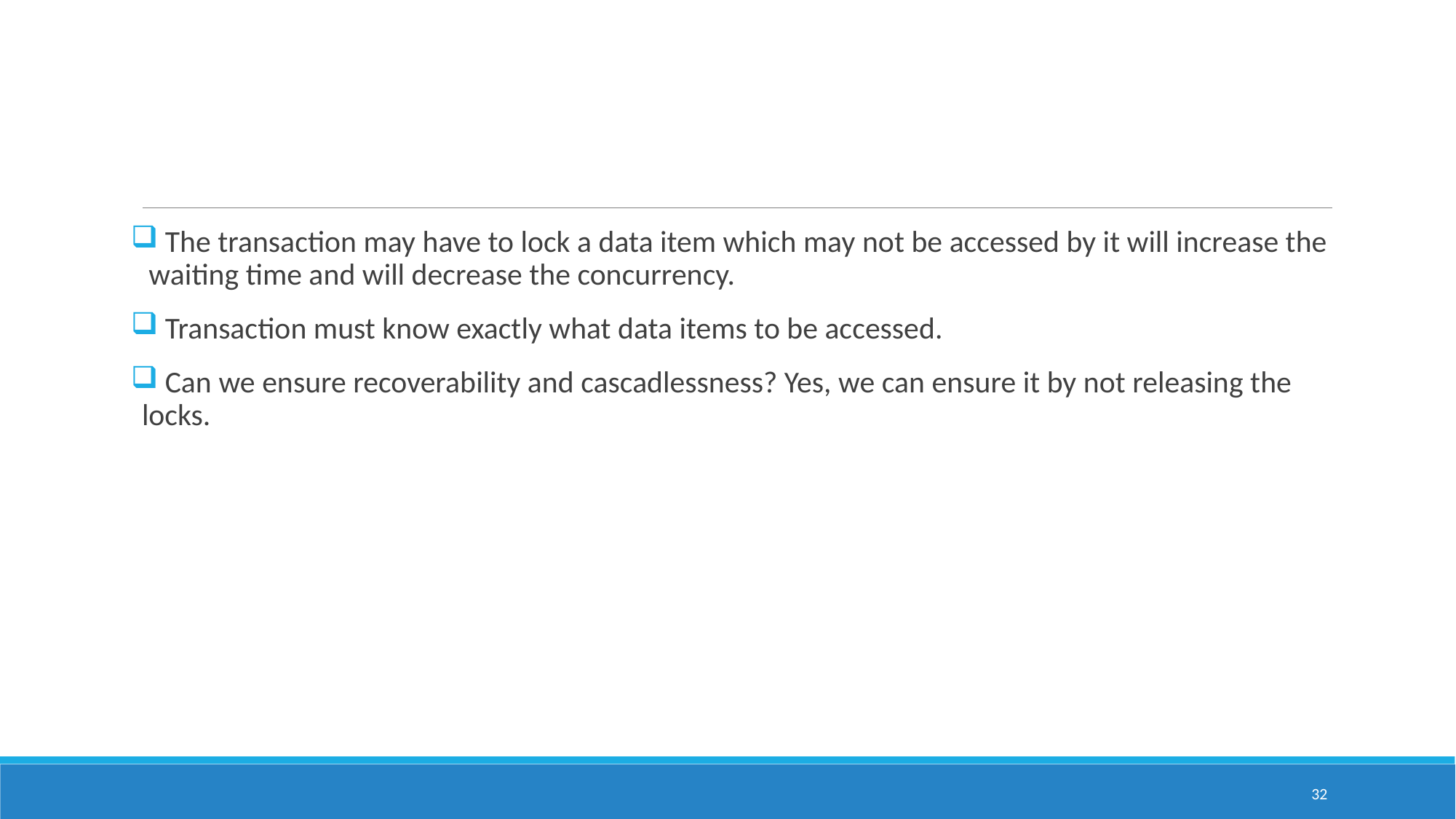

#
 The transaction may have to lock a data item which may not be accessed by it will increase the  waiting time and will decrease the concurrency.
 Transaction must know exactly what data items to be accessed.
 Can we ensure recoverability and cascadlessness? Yes, we can ensure it by not releasing the locks.

32